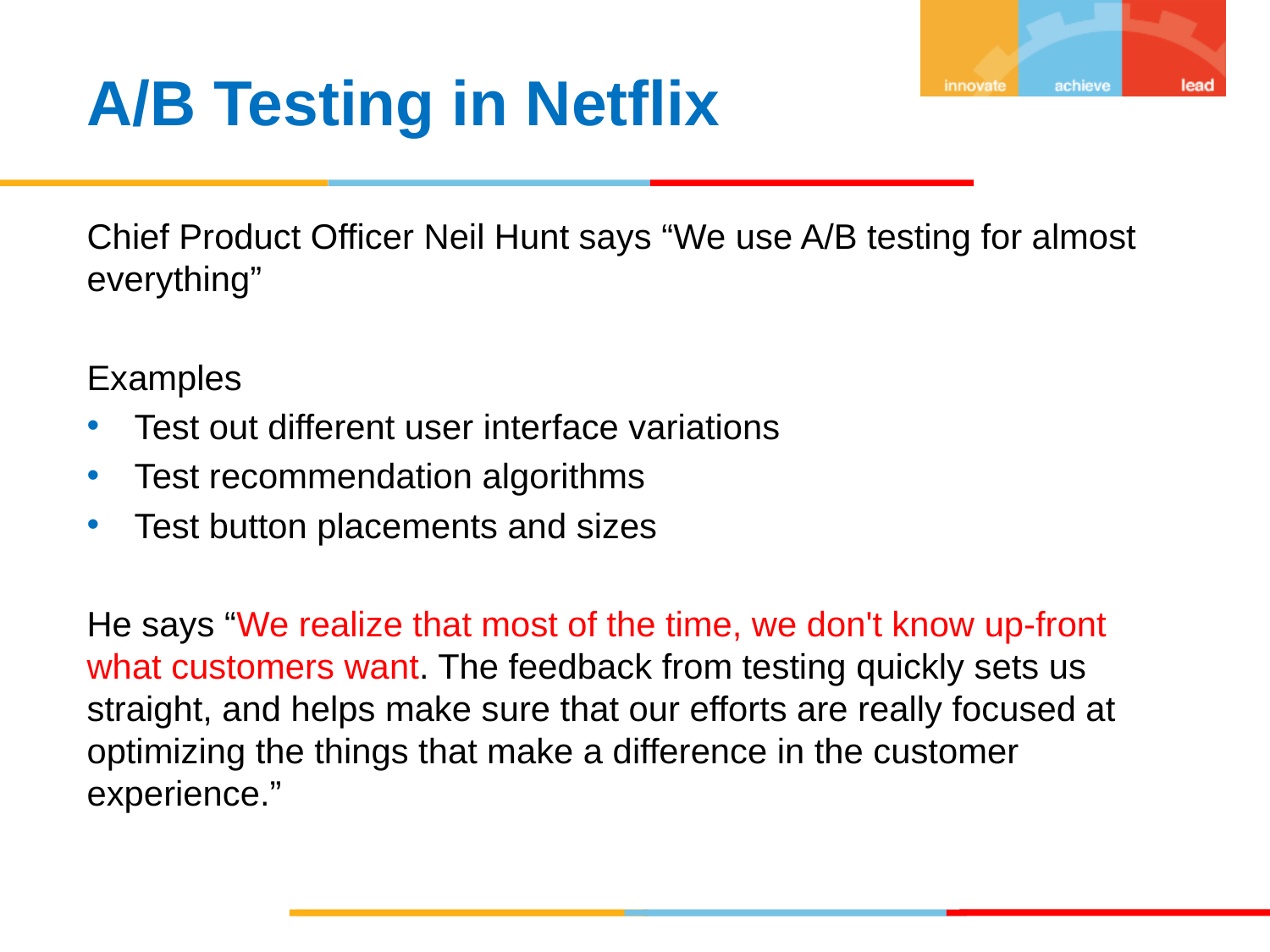

A/B Testing in Netflix
Chief Product Officer Neil Hunt says “We use A/B testing for almost everything”

Examples
Test out different user interface variations
Test recommendation algorithms
Test button placements and sizes

He says “We realize that most of the time, we don't know up-front what customers want. The feedback from testing quickly sets us straight, and helps make sure that our efforts are really focused at optimizing the things that make a difference in the customer experience.”